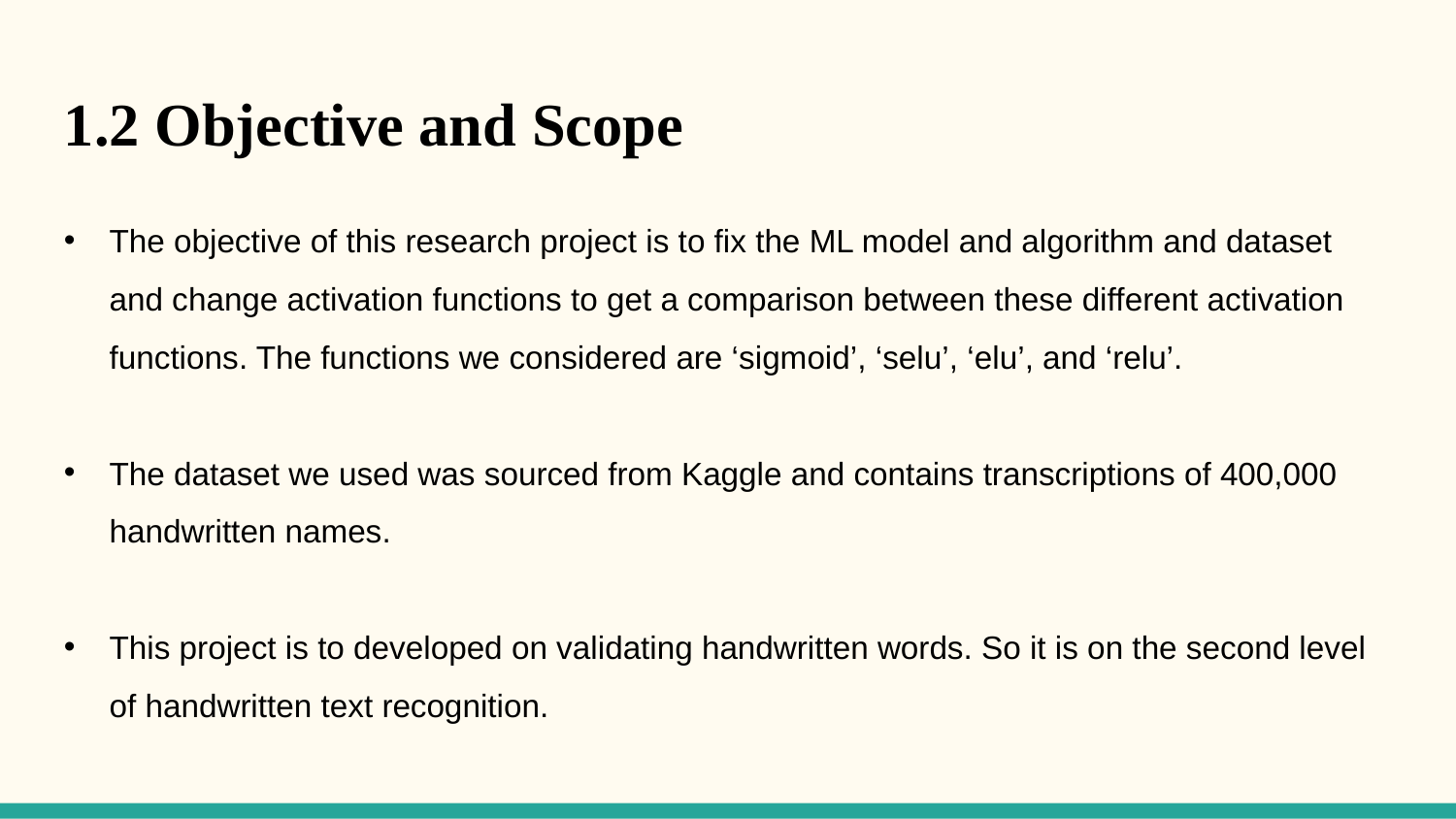

1.2 Objective and Scope
The objective of this research project is to fix the ML model and algorithm and dataset and change activation functions to get a comparison between these different activation functions. The functions we considered are ‘sigmoid’, ‘selu’, ‘elu’, and ‘relu’.

The dataset we used was sourced from Kaggle and contains transcriptions of 400,000 handwritten names.

This project is to developed on validating handwritten words. So it is on the second level of handwritten text recognition.